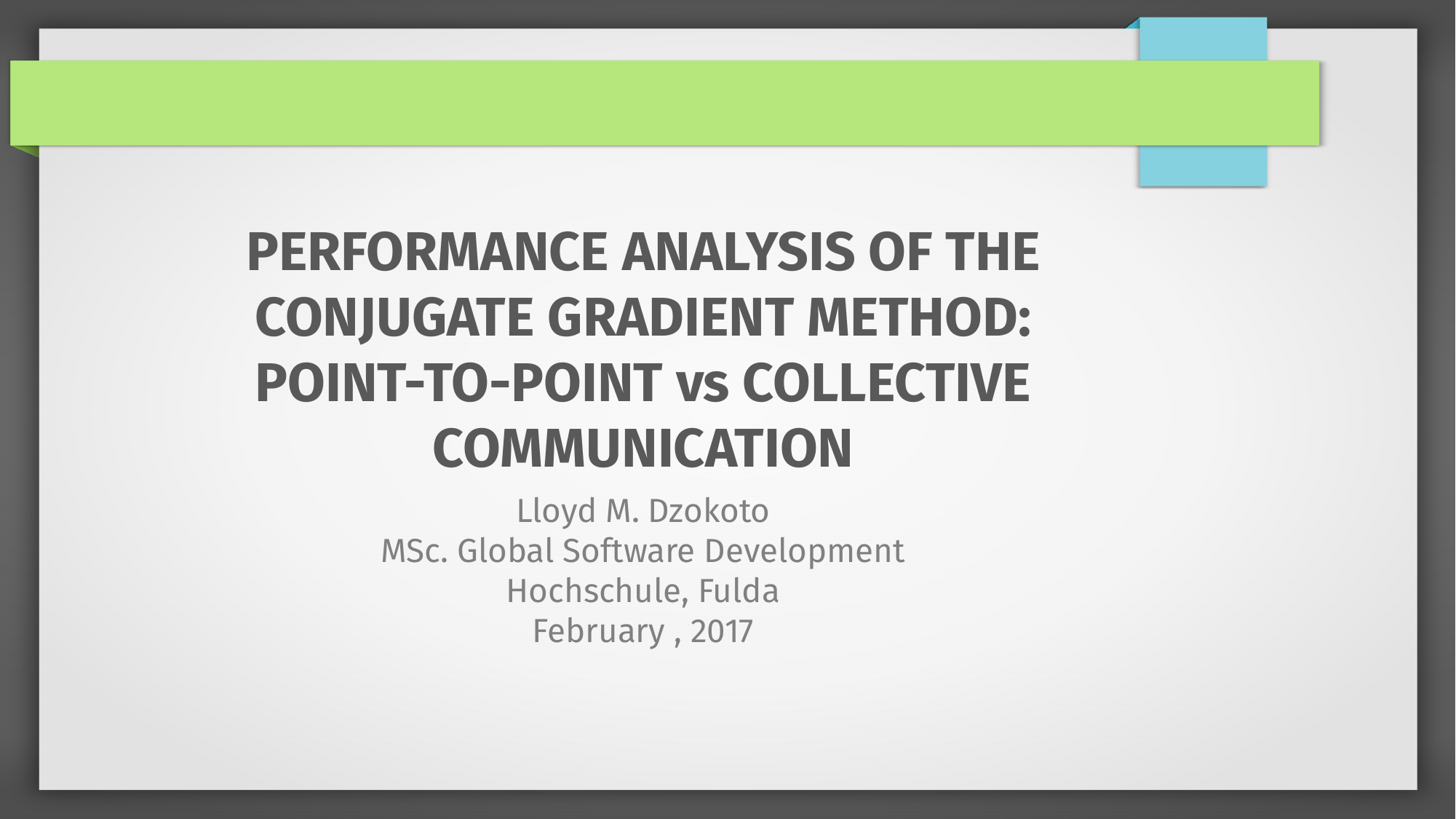

PERFORMANCE ANALYSIS OF THE CONJUGATE GRADIENT METHOD:
POINT-TO-POINT vs COLLECTIVE COMMUNICATION
Lloyd M. Dzokoto
MSc. Global Software Development
Hochschule, Fulda
February , 2017